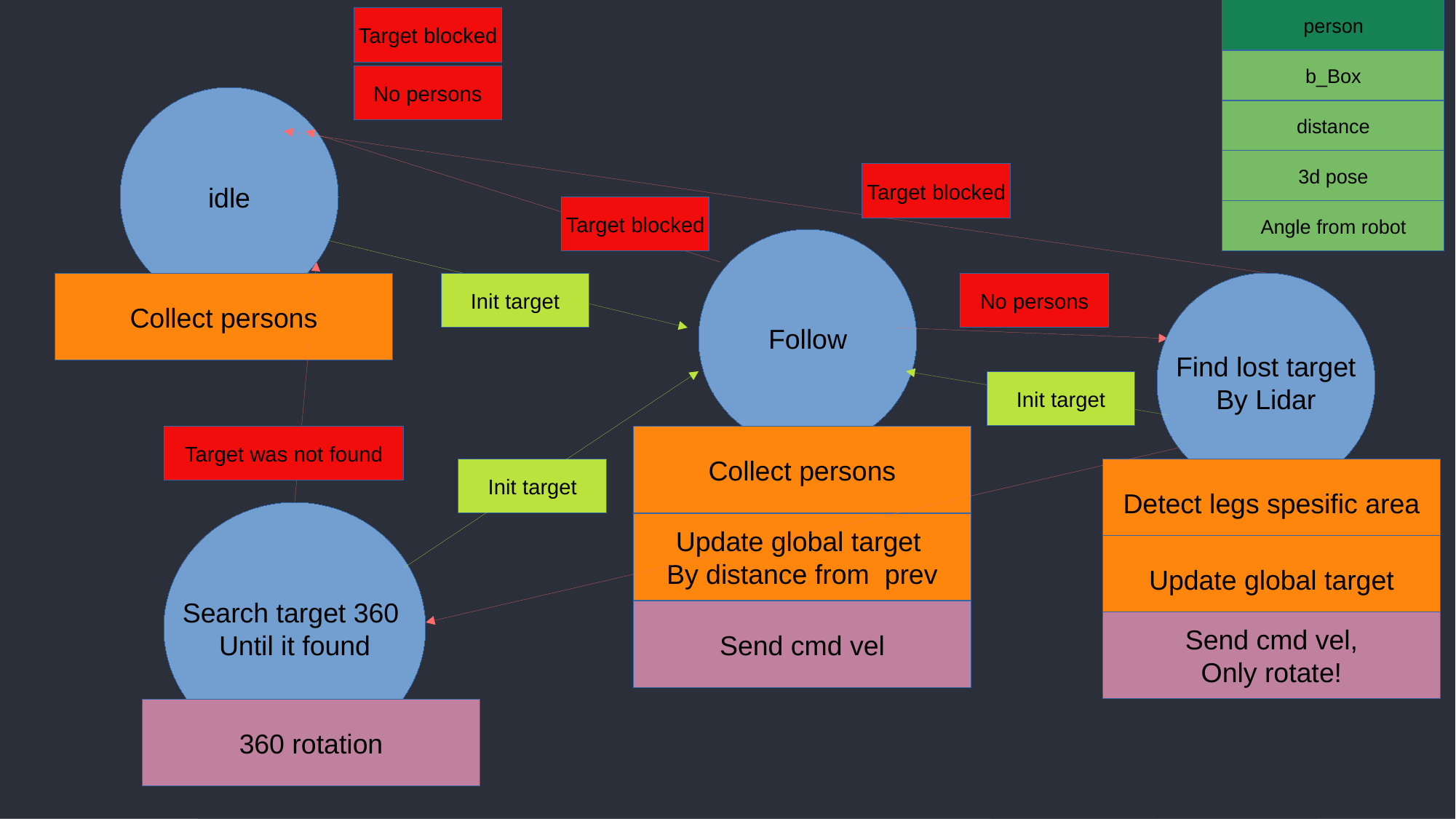

person
Angle from robot
b_Box
distance
3d pose
Target blocked
No persons
idle

Target blocked
Target blocked
Follow

Init target
No persons
Find lost target
By Lidar
Collect persons

Init target
Target was not found
Collect persons

Init target
Detect legs spesific area
Search target 360
Until it found
Update global target
By distance from  prev
Update global target
Send cmd vel
Send cmd vel,
Only rotate!
360 rotation